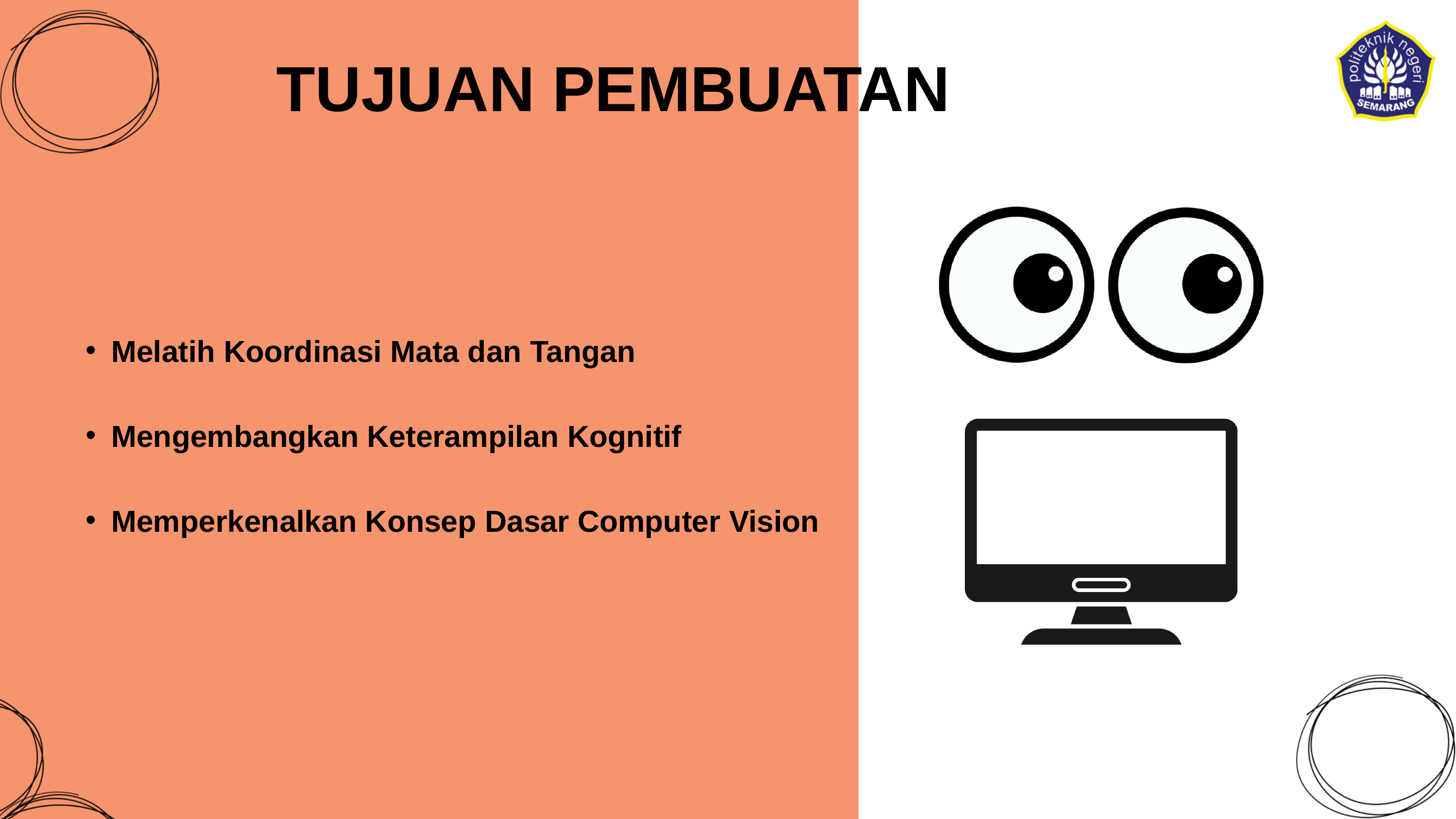

TUJUAN PEMBUATAN

Melatih Koordinasi Mata dan Tangan

Mengembangkan Keterampilan Kognitif

Memperkenalkan Konsep Dasar Computer Vision